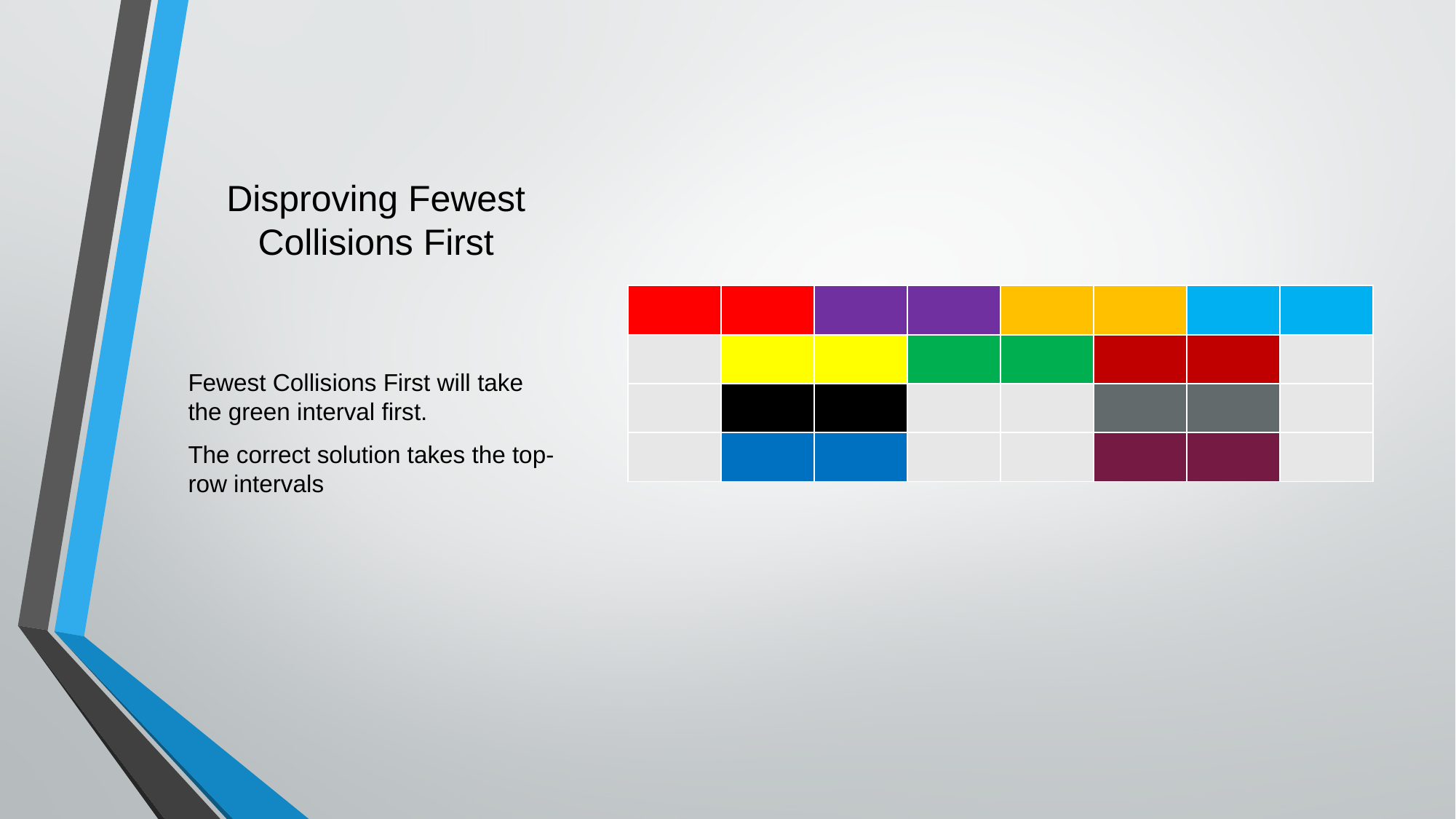

# Disproving Fewest Collisions First
|  |  |  |  |  |  |  |  |
| --- | --- | --- | --- | --- | --- | --- | --- |
|  |  |  |  |  |  |  |  |
|  |  |  |  |  |  |  |  |
|  |  |  |  |  |  |  |  |

Fewest Collisions First will take the green interval first.
The correct solution takes the top-row intervals